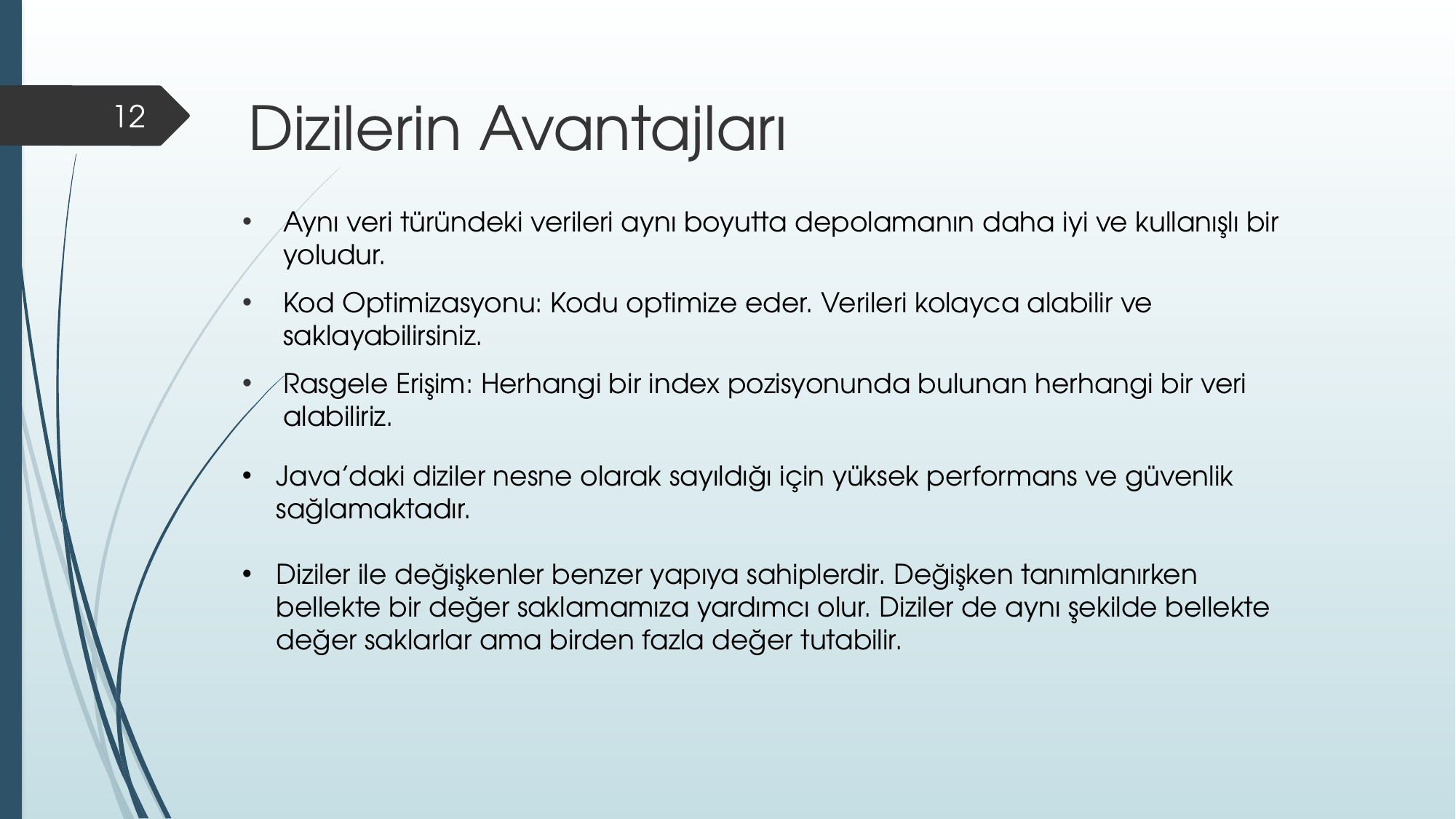

Dizilerin Avantajları
12
Aynı veri türündeki verileri aynı boyutta depolamanın daha iyi ve kullanışlı bir yoludur.
Kod Optimizasyonu: Kodu optimize eder. Verileri kolayca alabilir ve saklayabilirsiniz.
Rasgele Erişim: Herhangi bir index pozisyonunda bulunan herhangi bir veri alabiliriz.
Java’daki diziler nesne olarak sayıldığı için yüksek performans ve güvenlik sağlamaktadır.

Diziler ile değişkenler benzer yapıya sahiplerdir. Değişken tanımlanırken bellekte bir değer saklamamıza yardımcı olur. Diziler de aynı şekilde bellekte değer saklarlar ama birden fazla değer tutabilir.